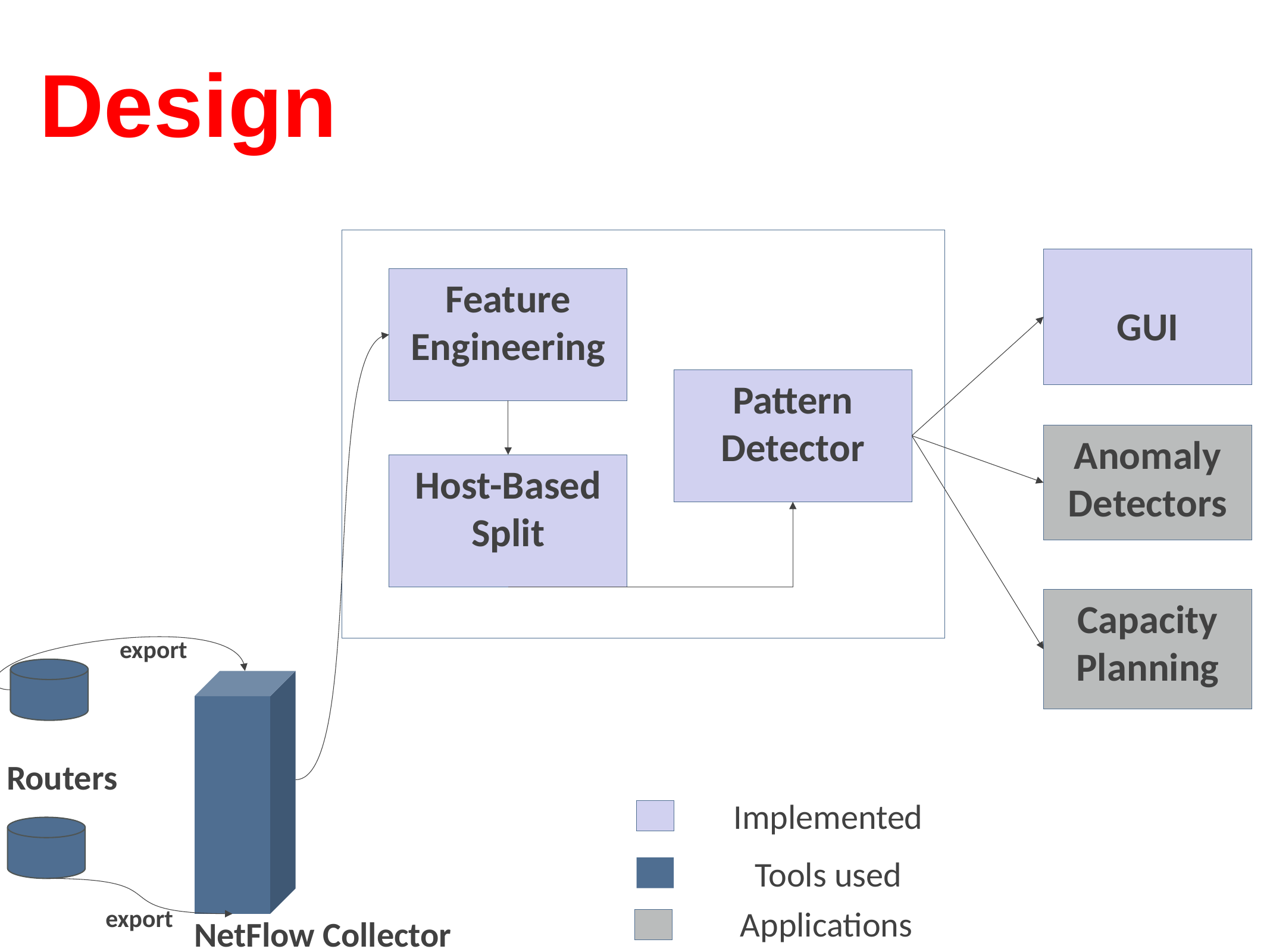

# Design

GUI
Feature Engineering
Pattern Detector
Anomaly Detectors
Host-Based Split
Capacity
Planning

export

Routers
Implemented

Tools used

7
export
Applications
NetFlow Collector